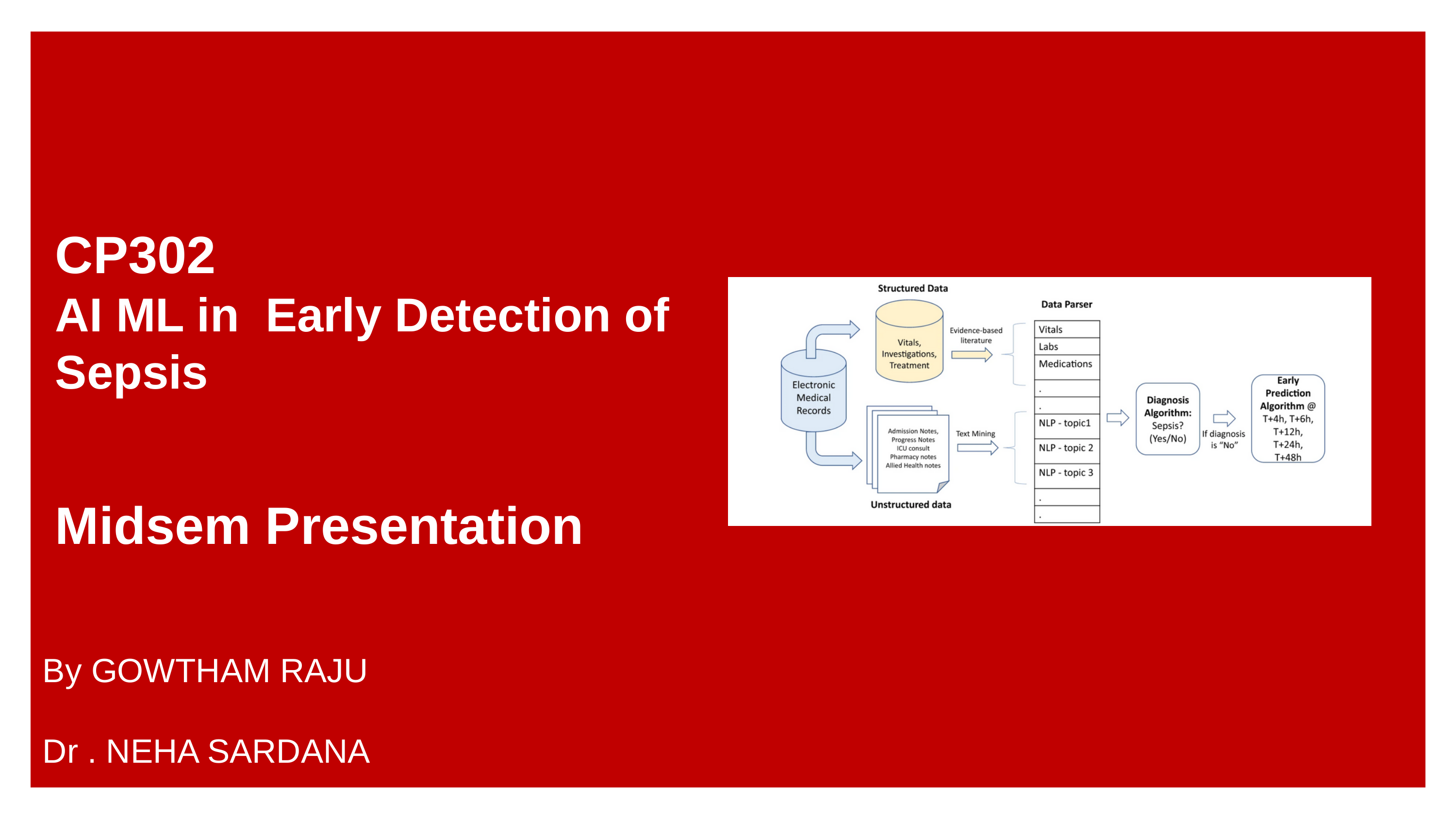

CP302
AI ML in  Early Detection of Sepsis

Midsem Presentation

By GOWTHAM RAJU

Dr . NEHA SARDANA